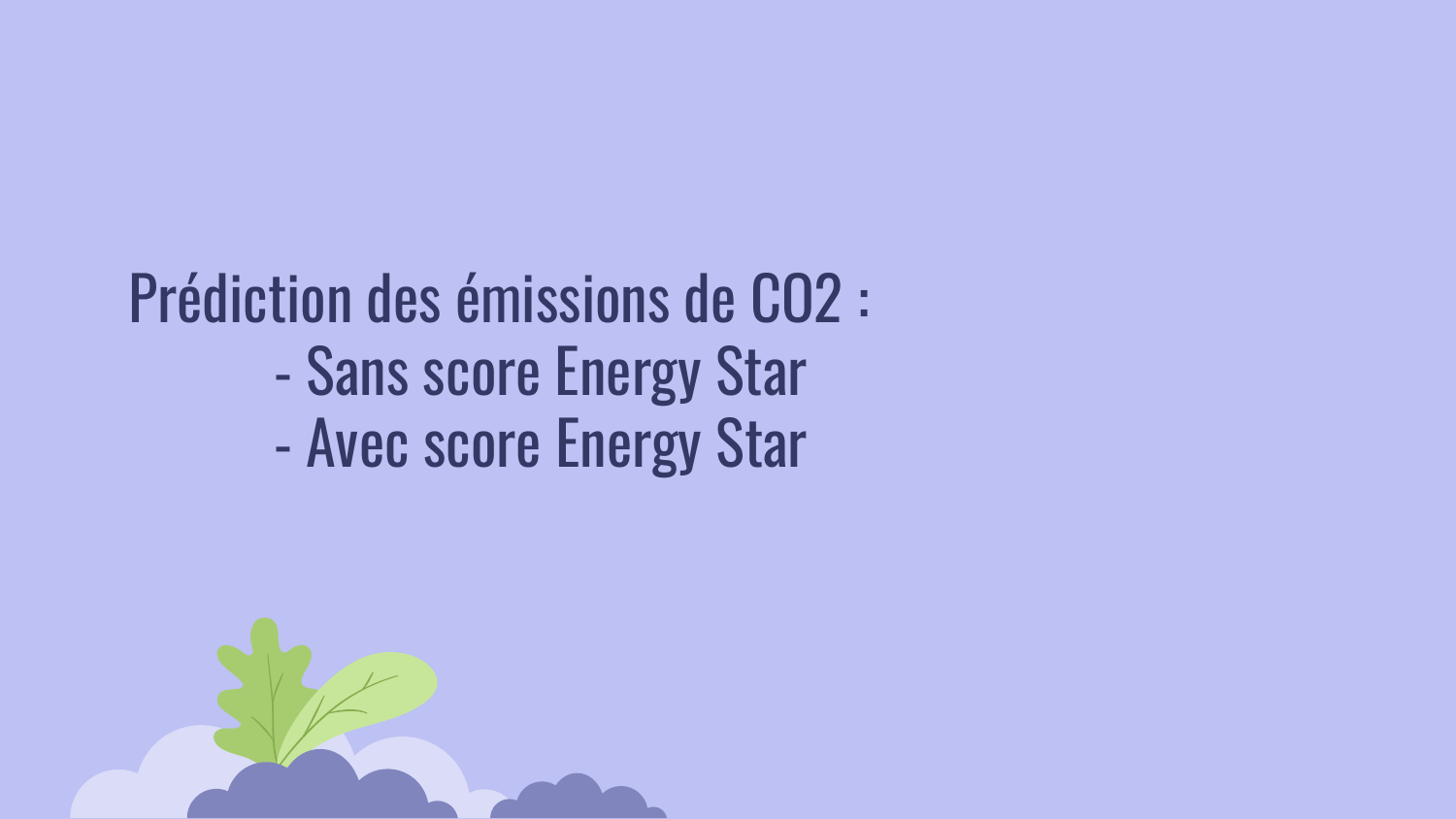

# Prédiction des émissions de CO2 : - Sans score Energy Star - Avec score Energy Star